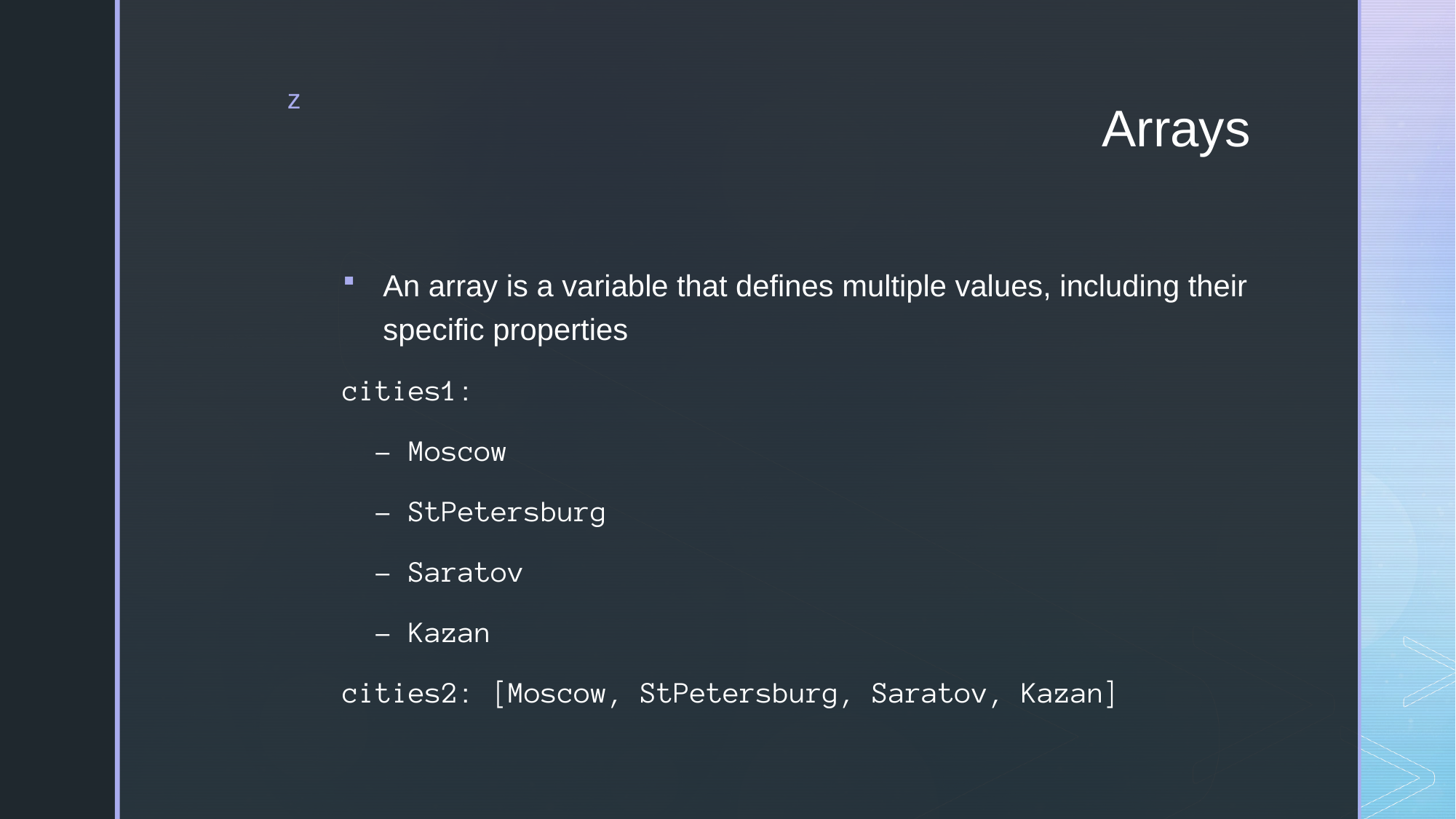

# Arrays
An array is a variable that defines multiple values, including their specific properties
cities1:
  - Moscow
  - StPetersburg
  - Saratov
  - Kazan
cities2: [Moscow, StPetersburg, Saratov, Kazan]